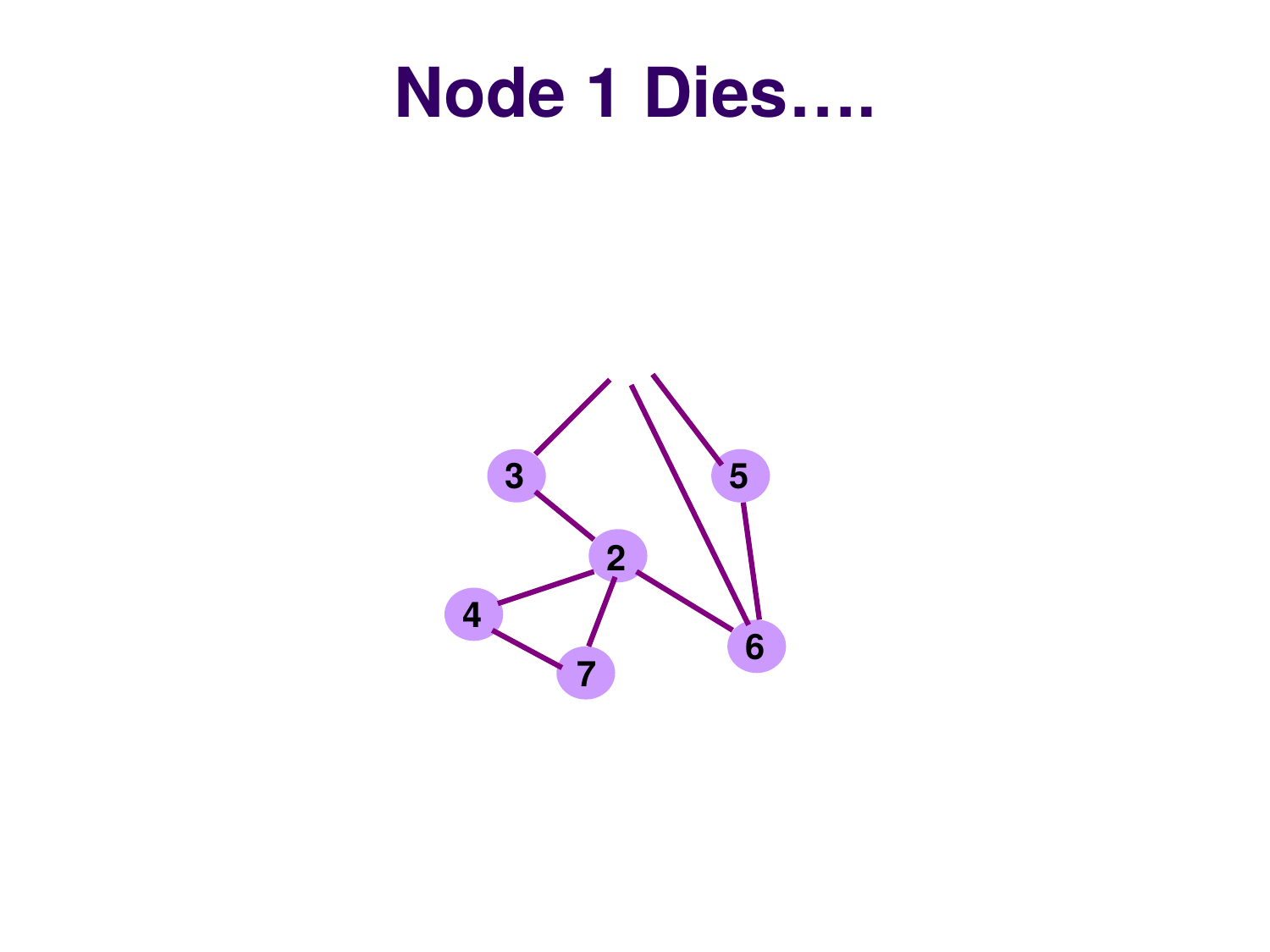

# Node 1 Dies….

3
5

2

4

6

7